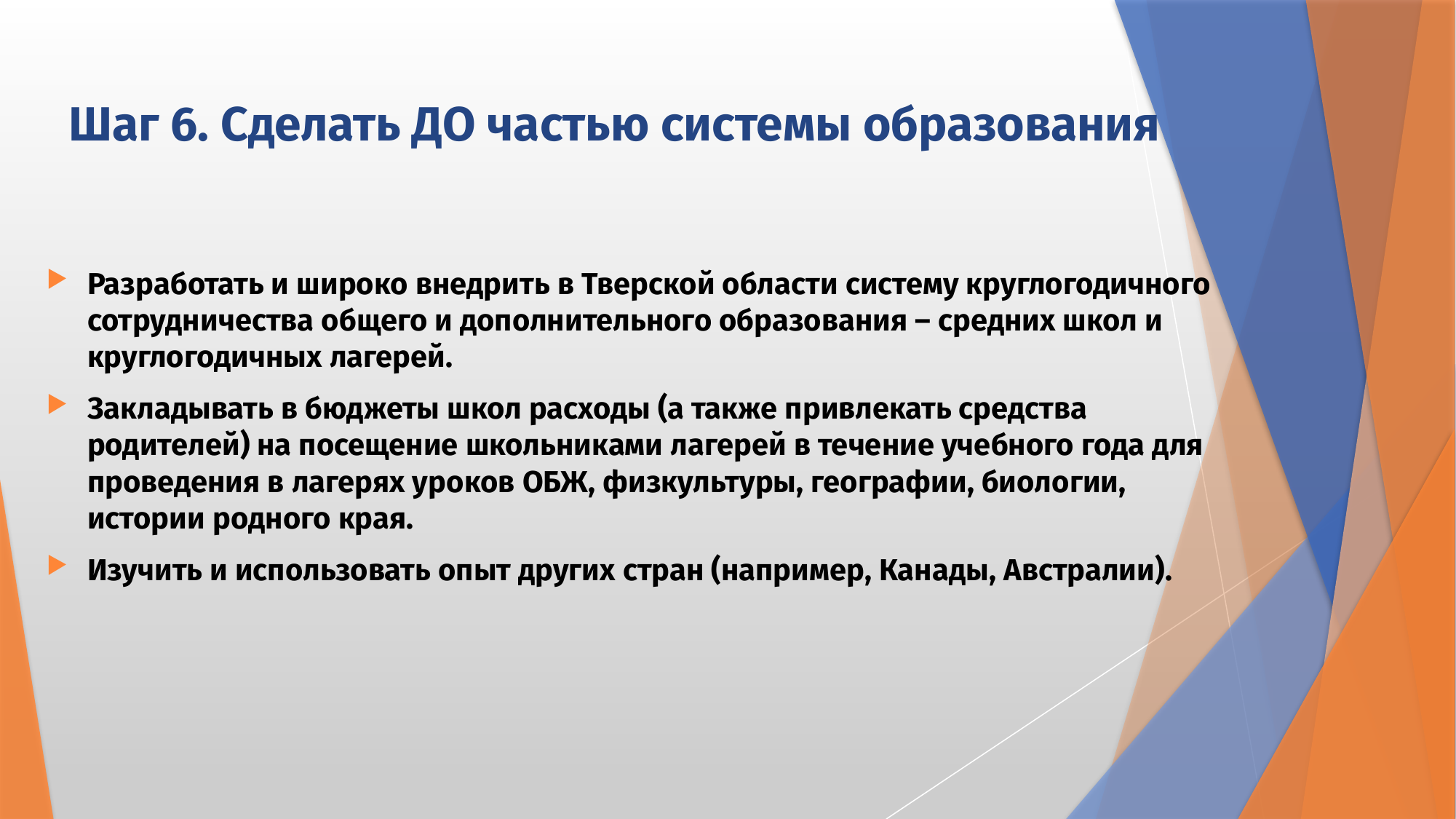

# Шаг 6. Сделать ДО частью системы образования

Разработать и широко внедрить в Тверской области систему круглогодичного сотрудничества общего и дополнительного образования – средних школ и круглогодичных лагерей.
Закладывать в бюджеты школ расходы (а также привлекать средства родителей) на посещение школьниками лагерей в течение учебного года для проведения в лагерях уроков ОБЖ, физкультуры, географии, биологии, истории родного края.
Изучить и использовать опыт других стран (например, Канады, Австралии).